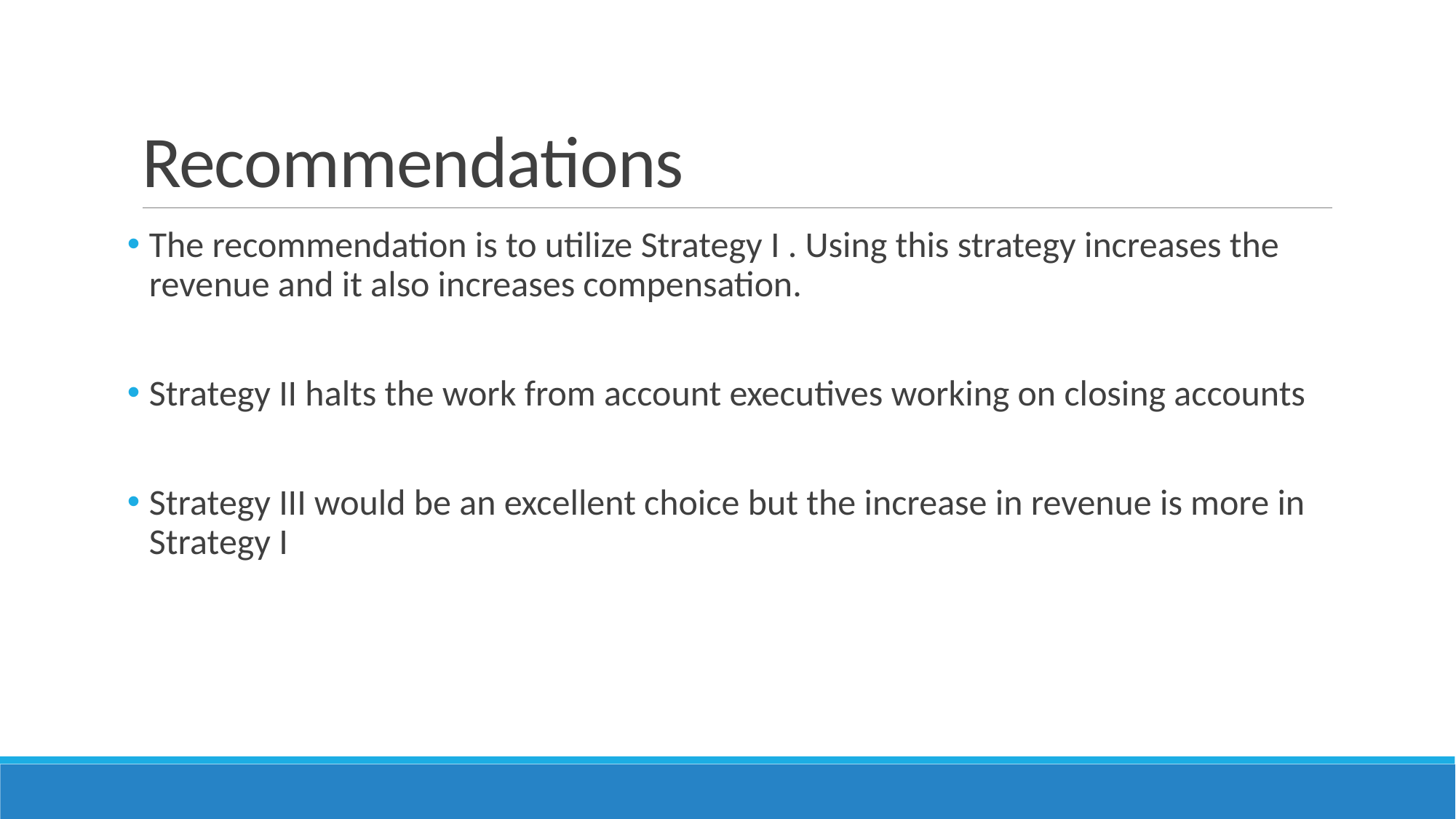

# Recommendations
The recommendation is to utilize Strategy I . Using this strategy increases the revenue and it also increases compensation.

Strategy II halts the work from account executives working on closing accounts

Strategy III would be an excellent choice but the increase in revenue is more in Strategy I